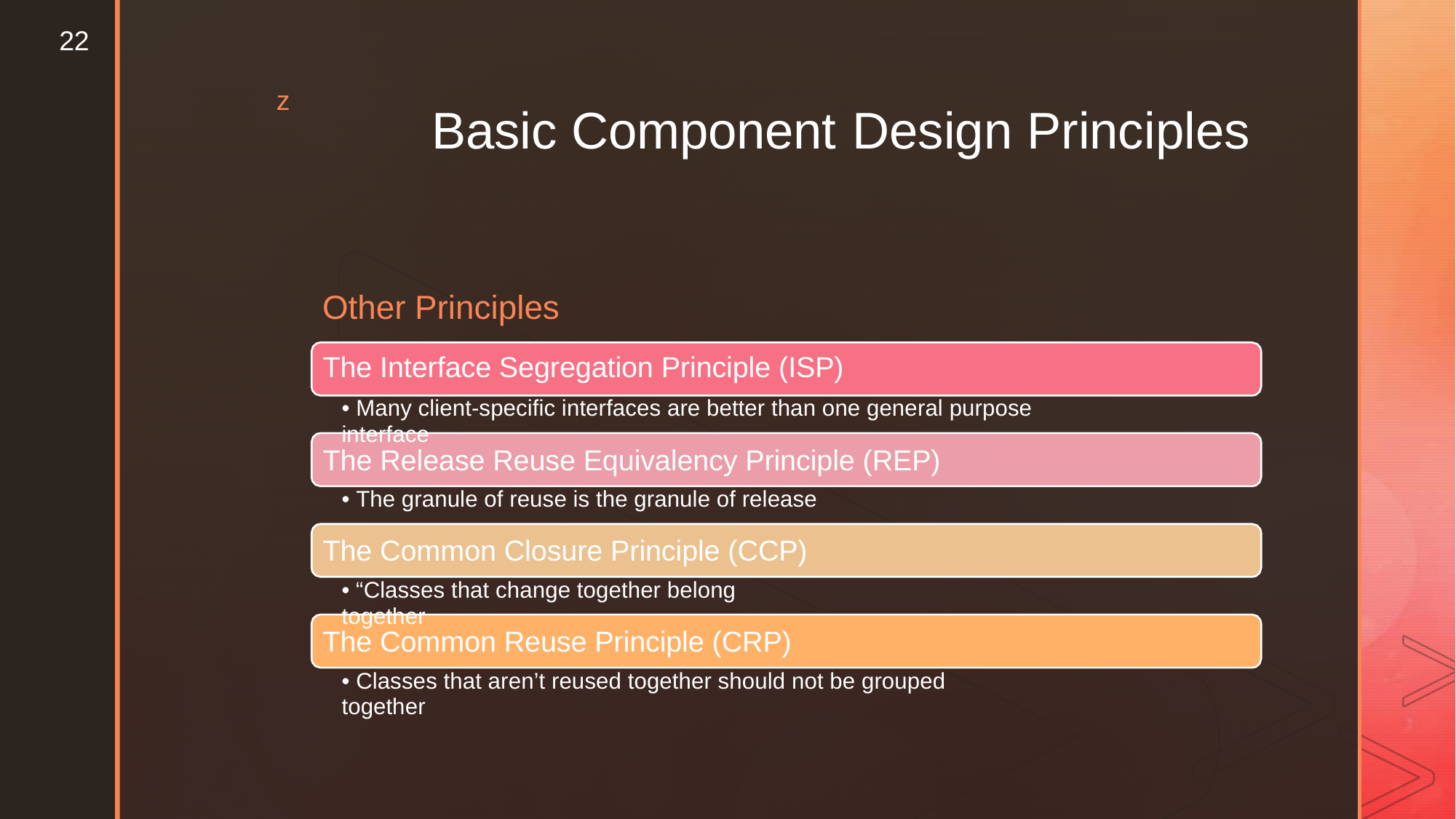

22
z
Basic Component
Design
Principles

Other Principles
The Interface Segregation Principle (ISP)
• Many client-specific interfaces are better than one general purpose interface

The Release Reuse Equivalency Principle (REP)
• The granule of reuse is the granule of release

The Common Closure Principle (CCP)
• “Classes that change together belong together

The Common Reuse Principle (CRP)
• Classes that aren’t reused together should not be grouped together